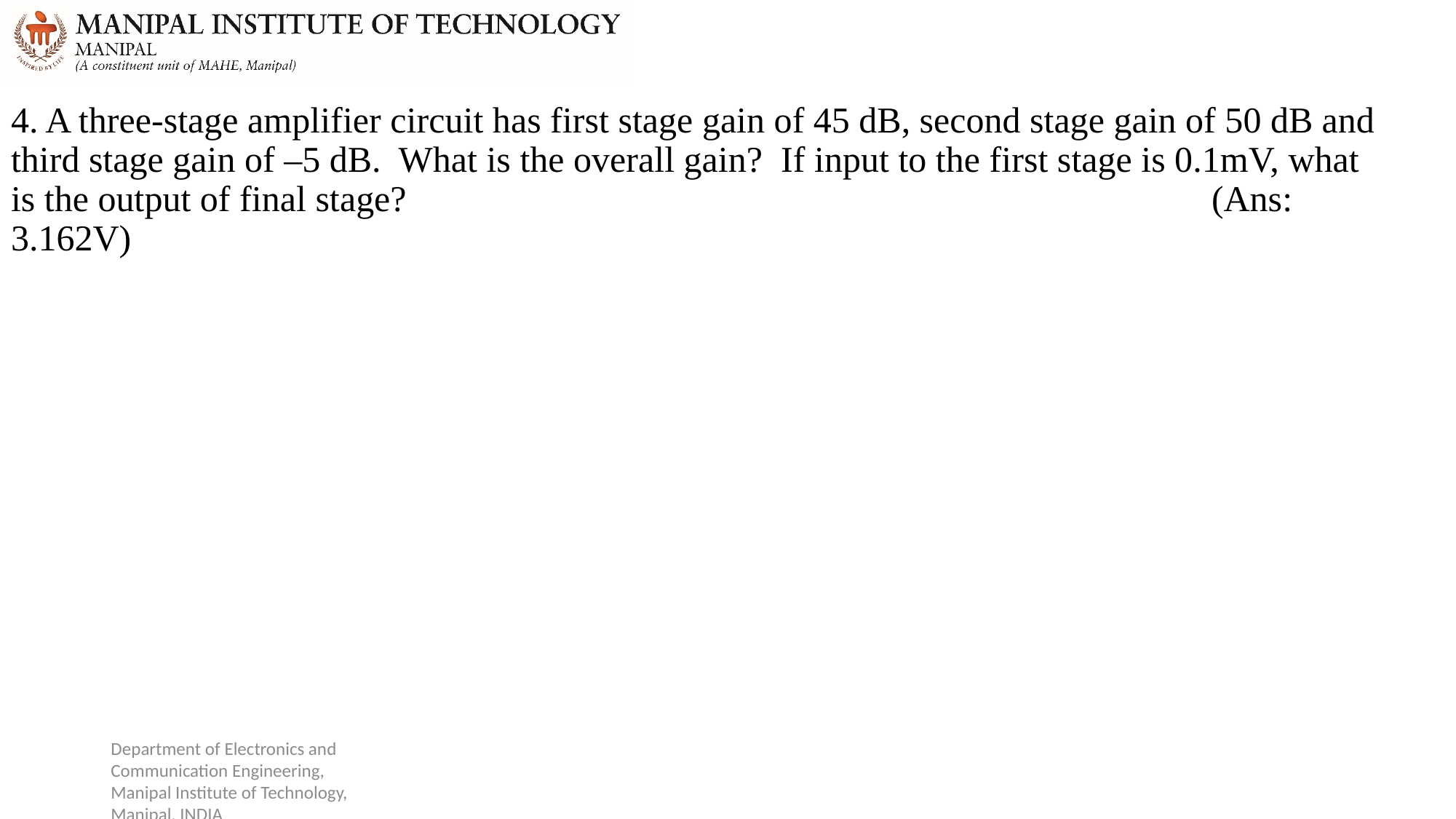

4. A three-stage amplifier circuit has first stage gain of 45 dB, second stage gain of 50 dB and third stage gain of –5 dB.  What is the overall gain?  If input to the first stage is 0.1mV, what is the output of final stage?        							(Ans: 3.162V)
Department of Electronics and Communication Engineering,
Manipal Institute of Technology, Manipal, INDIA